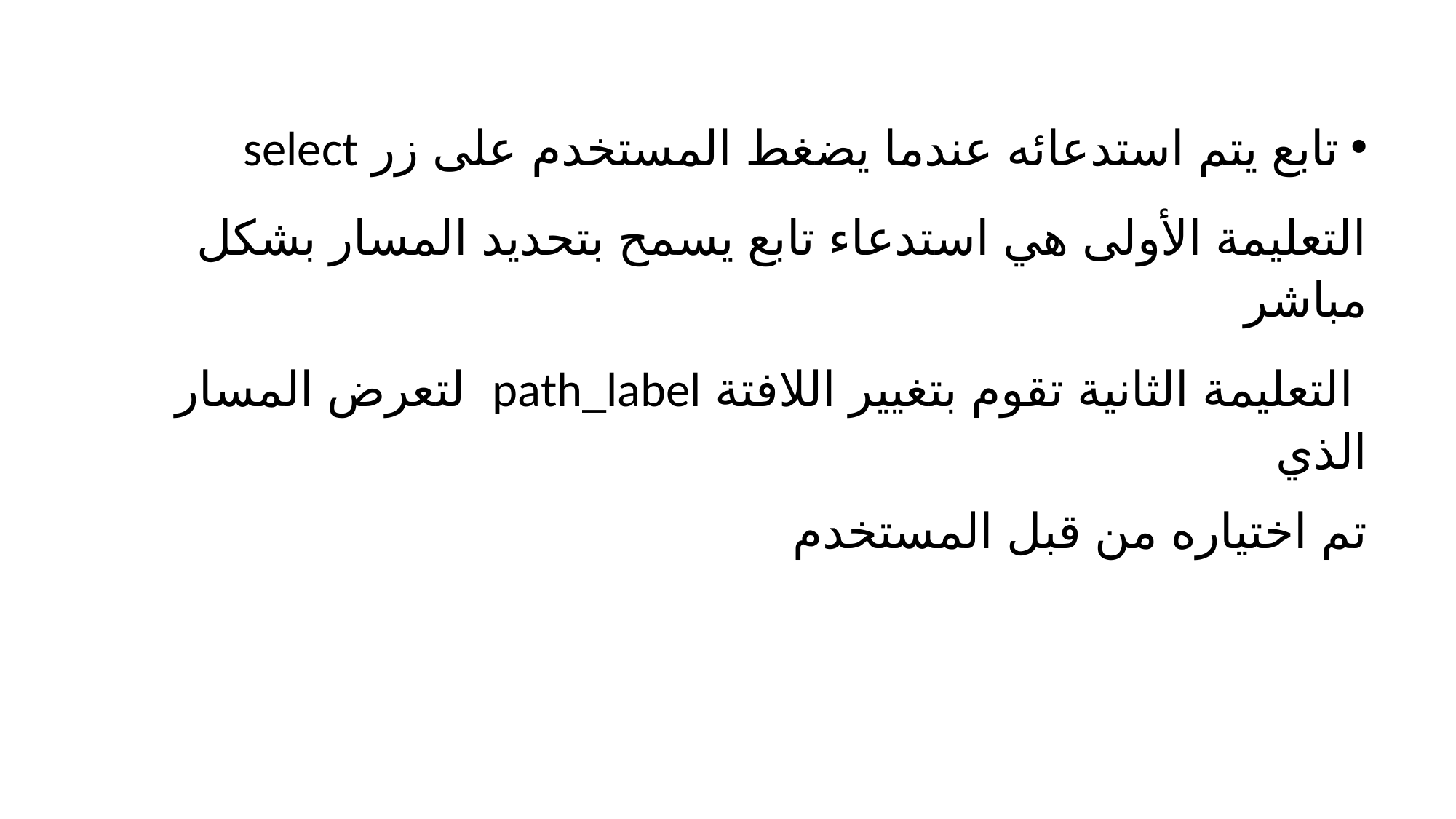

تابع يتم استدعائه عندما يضغط المستخدم على زر select
التعليمة الأولى هي استدعاء تابع يسمح بتحديد المسار بشكل مباشر
 التعليمة الثانية تقوم بتغيير اللافتة path_label  لتعرض المسار الذي
تم اختياره من قبل المستخدم